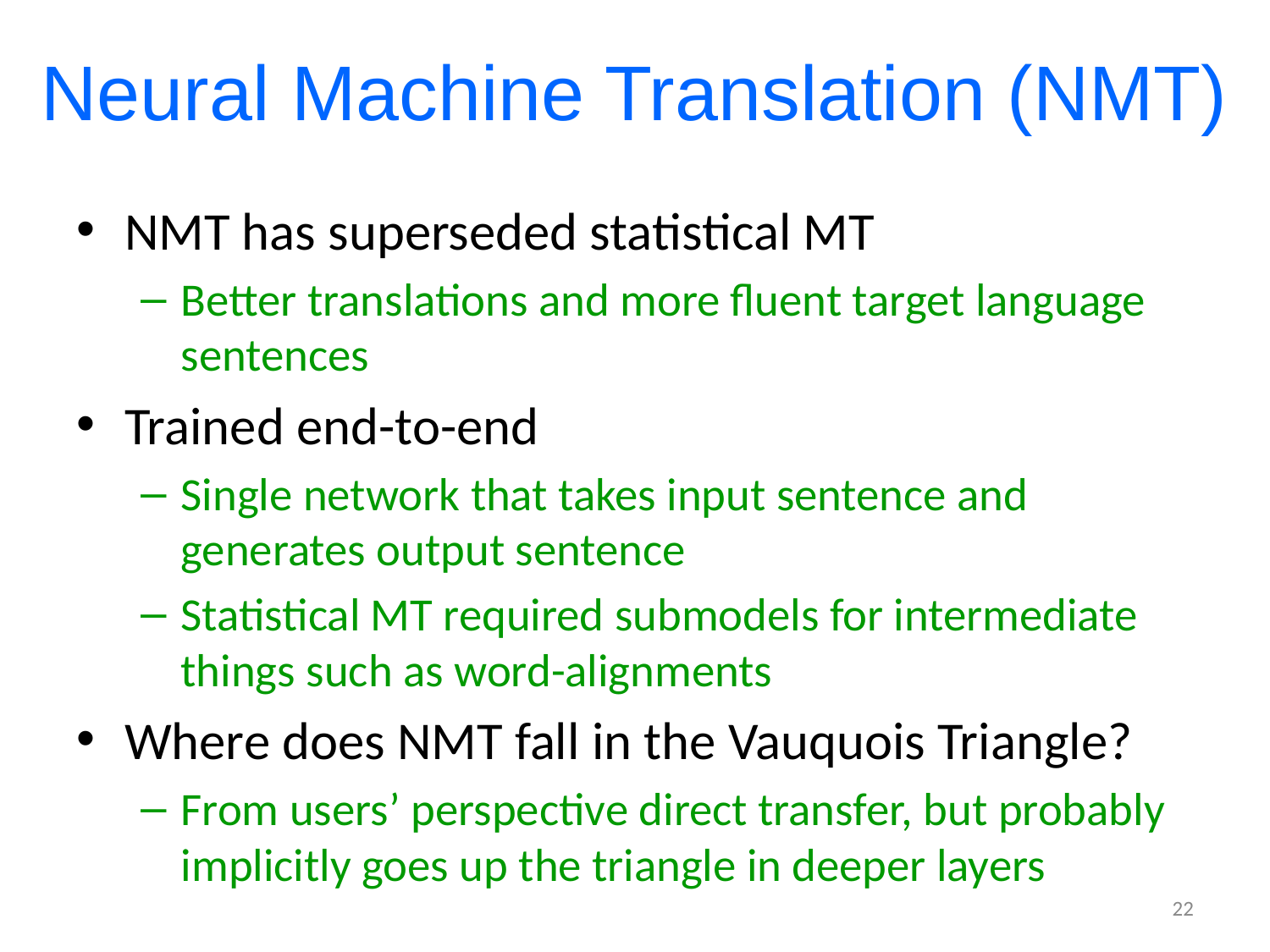

# Neural Machine Translation (NMT)
NMT has superseded statistical MT
Better translations and more fluent target language sentences
Trained end-to-end
Single network that takes input sentence and generates output sentence
Statistical MT required submodels for intermediate things such as word-alignments
Where does NMT fall in the Vauquois Triangle?
From users’ perspective direct transfer, but probably implicitly goes up the triangle in deeper layers
22